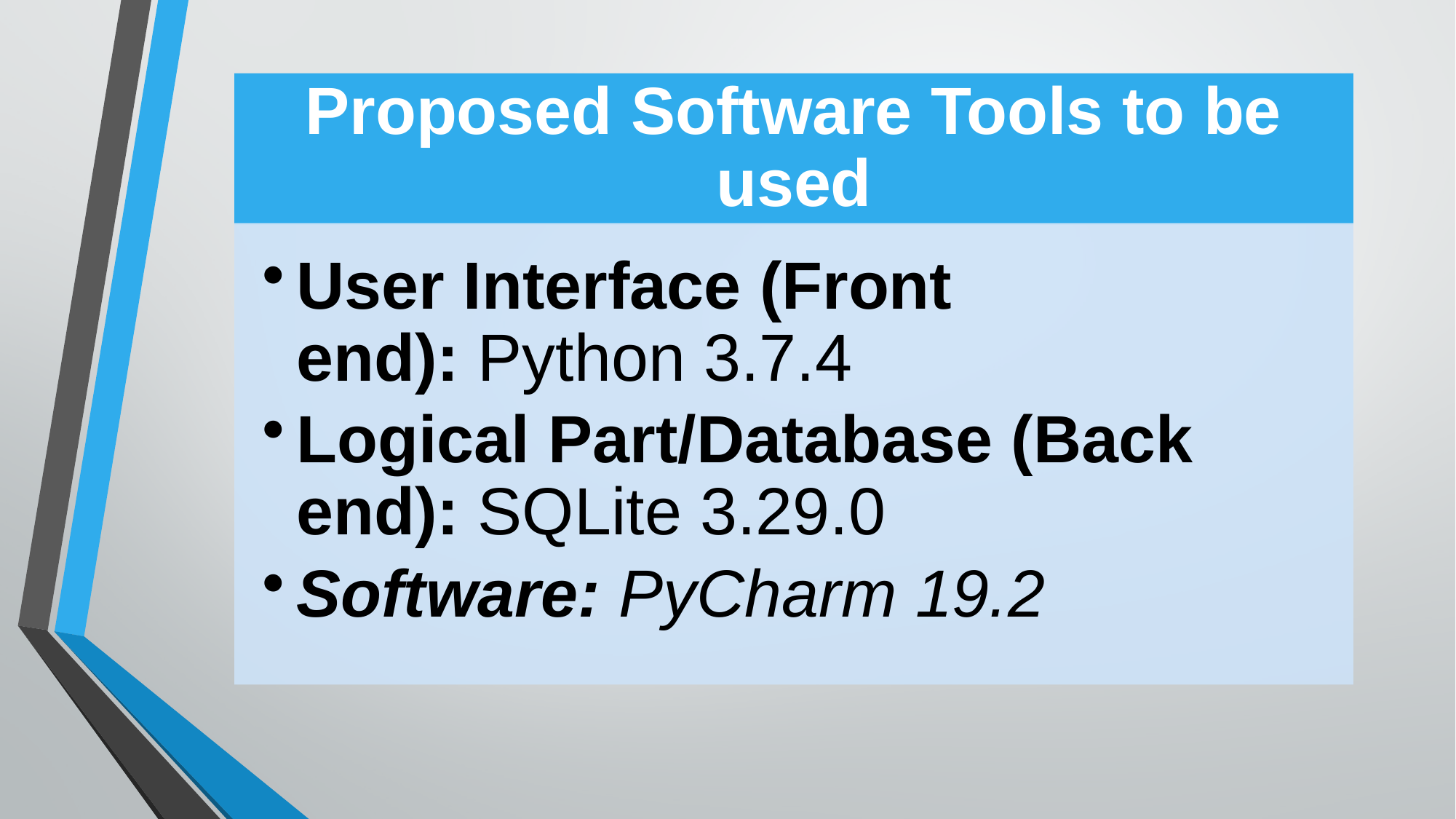

Proposed Software Tools to be used
User Interface (Front end): Python 3.7.4
Logical Part/Database (Back end): SQLite 3.29.0
Software: PyCharm 19.2